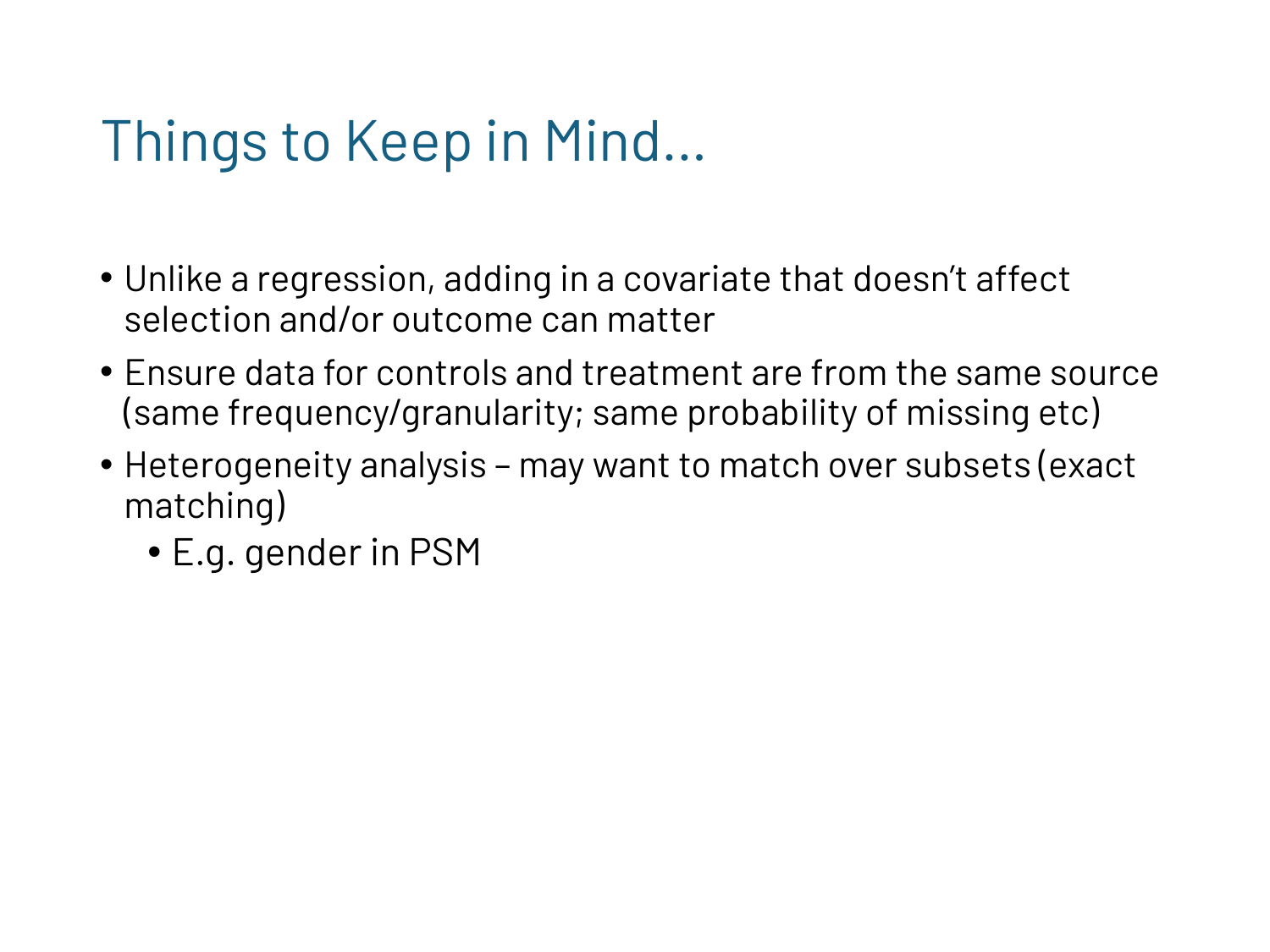

# Things to Keep in Mind…
Unlike a regression, adding in a covariate that doesn’t affect selection and/or outcome can matter
Ensure data for controls and treatment are from the same source (same frequency/granularity; same probability of missing etc)
Heterogeneity analysis – may want to match over subsets (exact matching)
E.g. gender in PSM